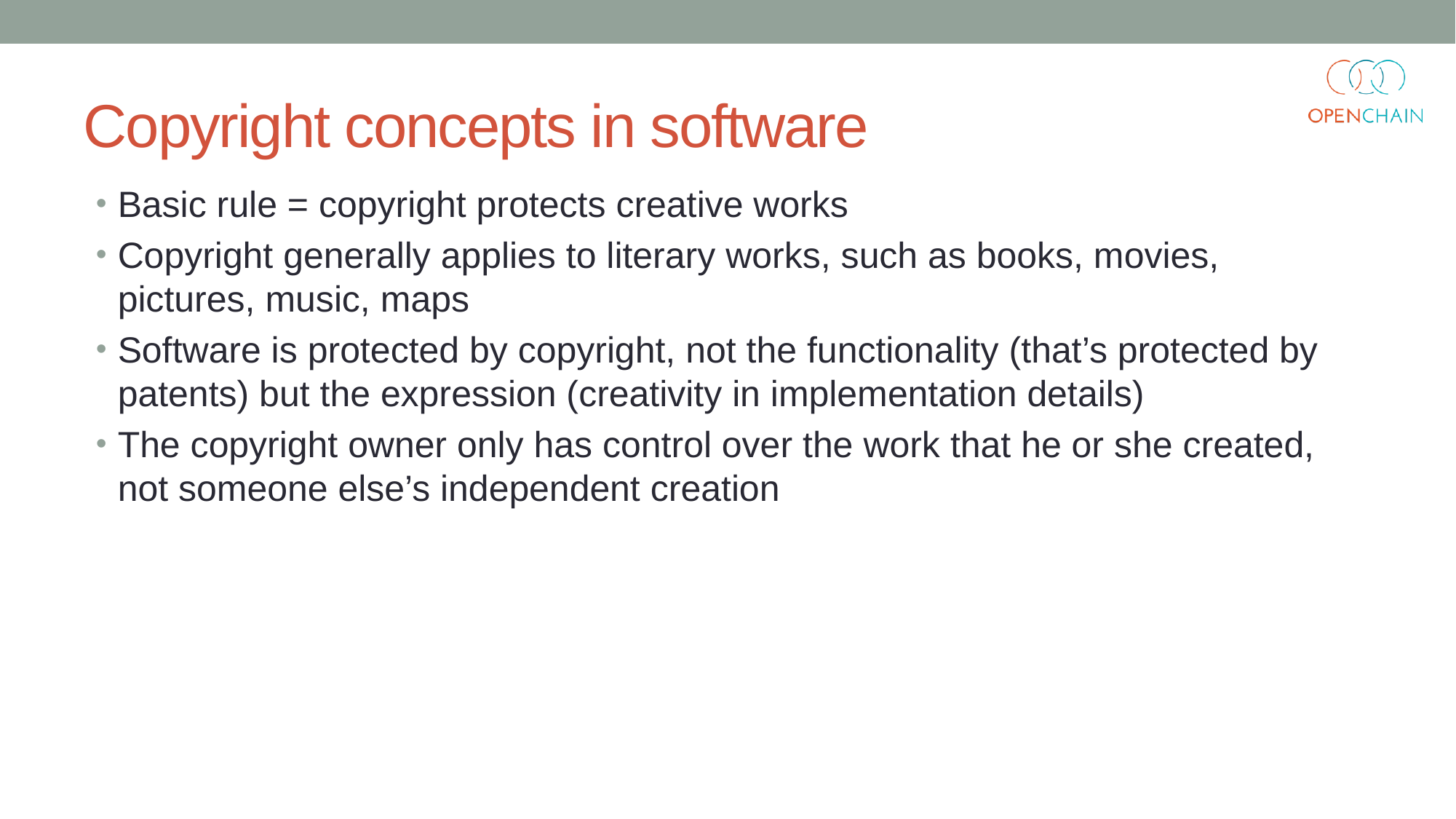

# Copyright concepts in software
Basic rule = copyright protects creative works
Copyright generally applies to literary works, such as books, movies, pictures, music, maps
Software is protected by copyright, not the functionality (that’s protected by patents) but the expression (creativity in implementation details)
The copyright owner only has control over the work that he or she created, not someone else’s independent creation